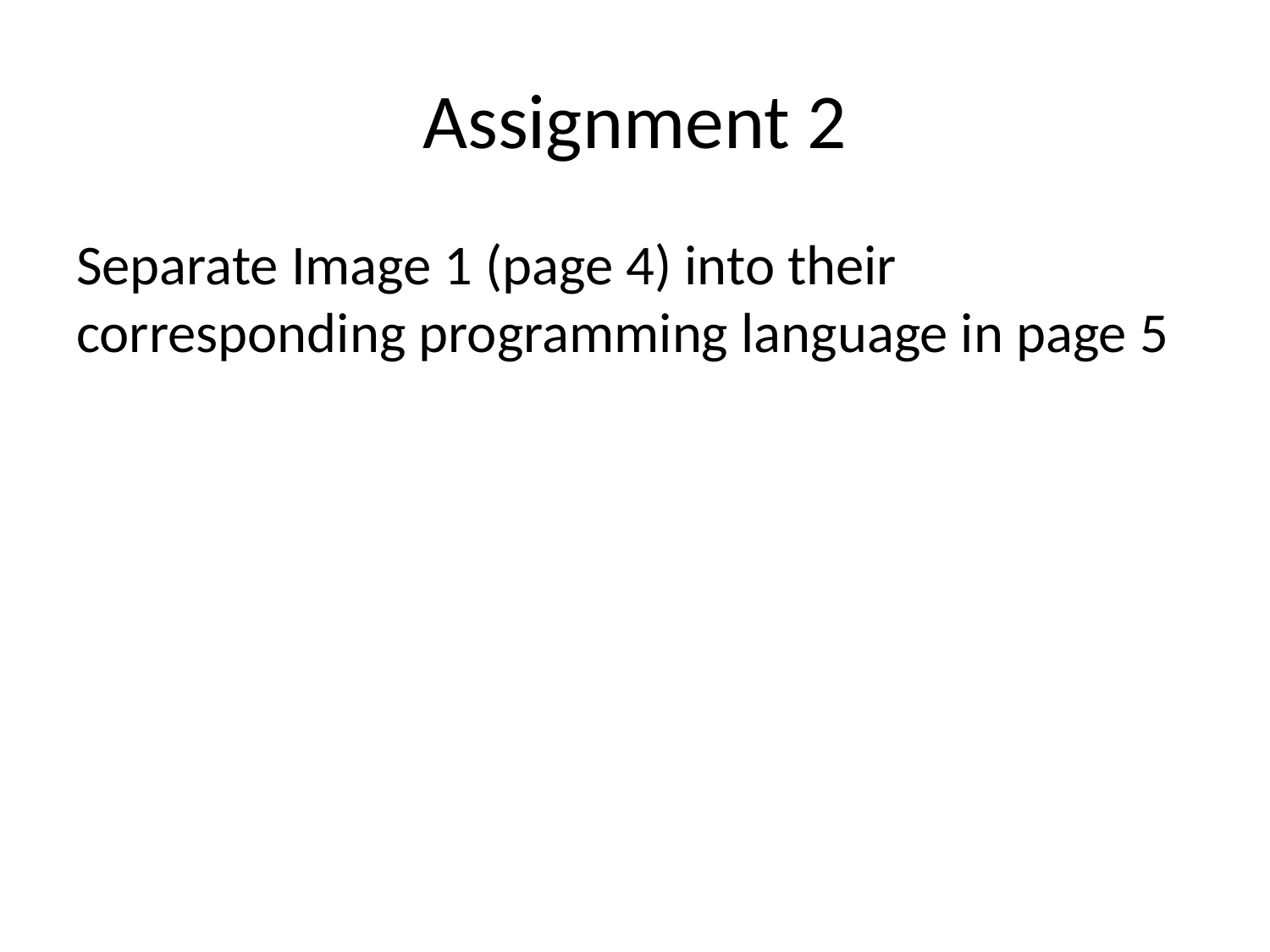

# Assignment 2
Separate Image 1 (page 4) into their corresponding programming language in page 5